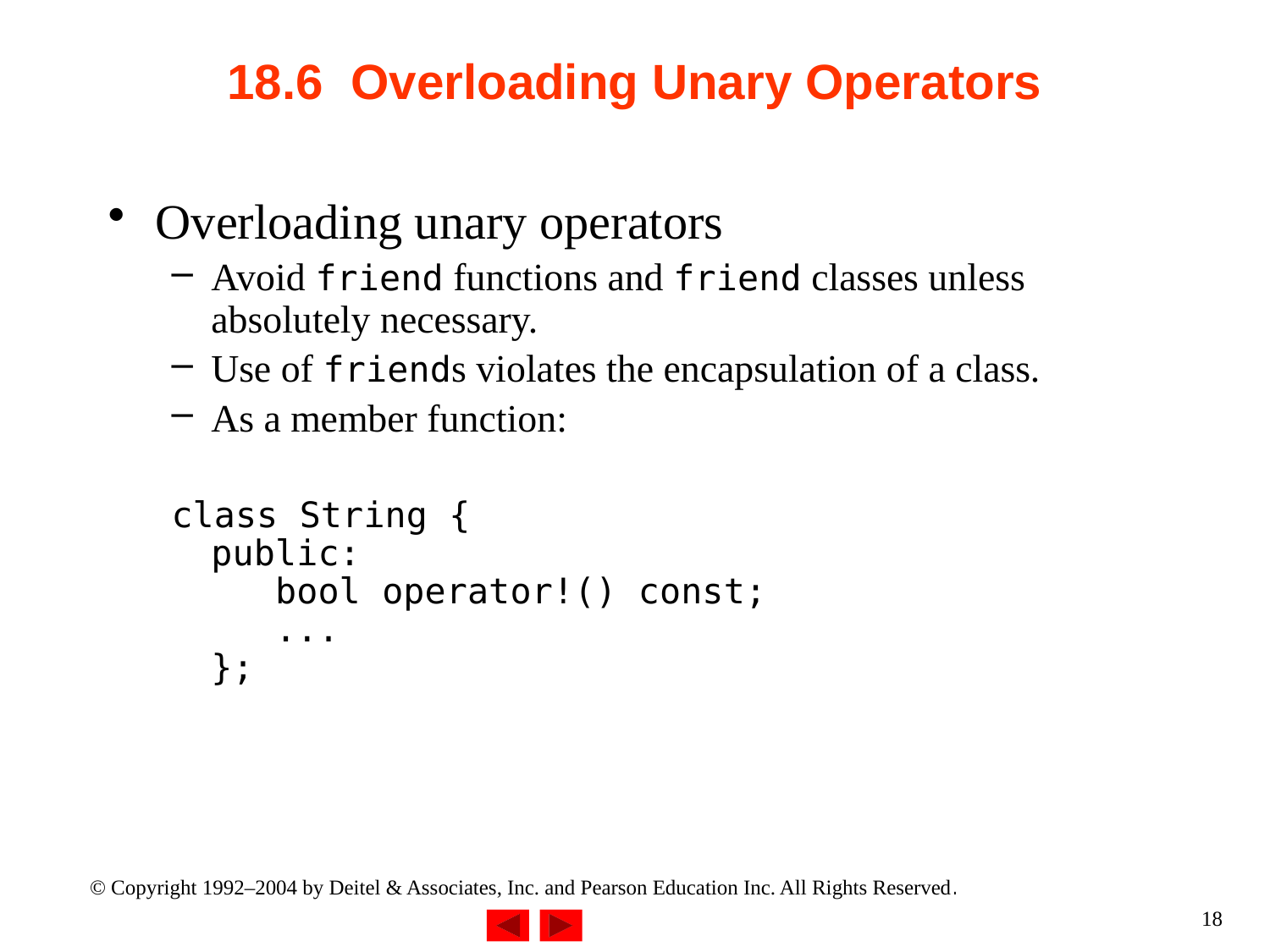

# 18.6  Overloading Unary Operators
Overloading unary operators
Avoid friend functions and friend classes unless absolutely necessary.
Use of friends violates the encapsulation of a class.
As a member function:

class String {
public:
   bool operator!() const;
   ...
};